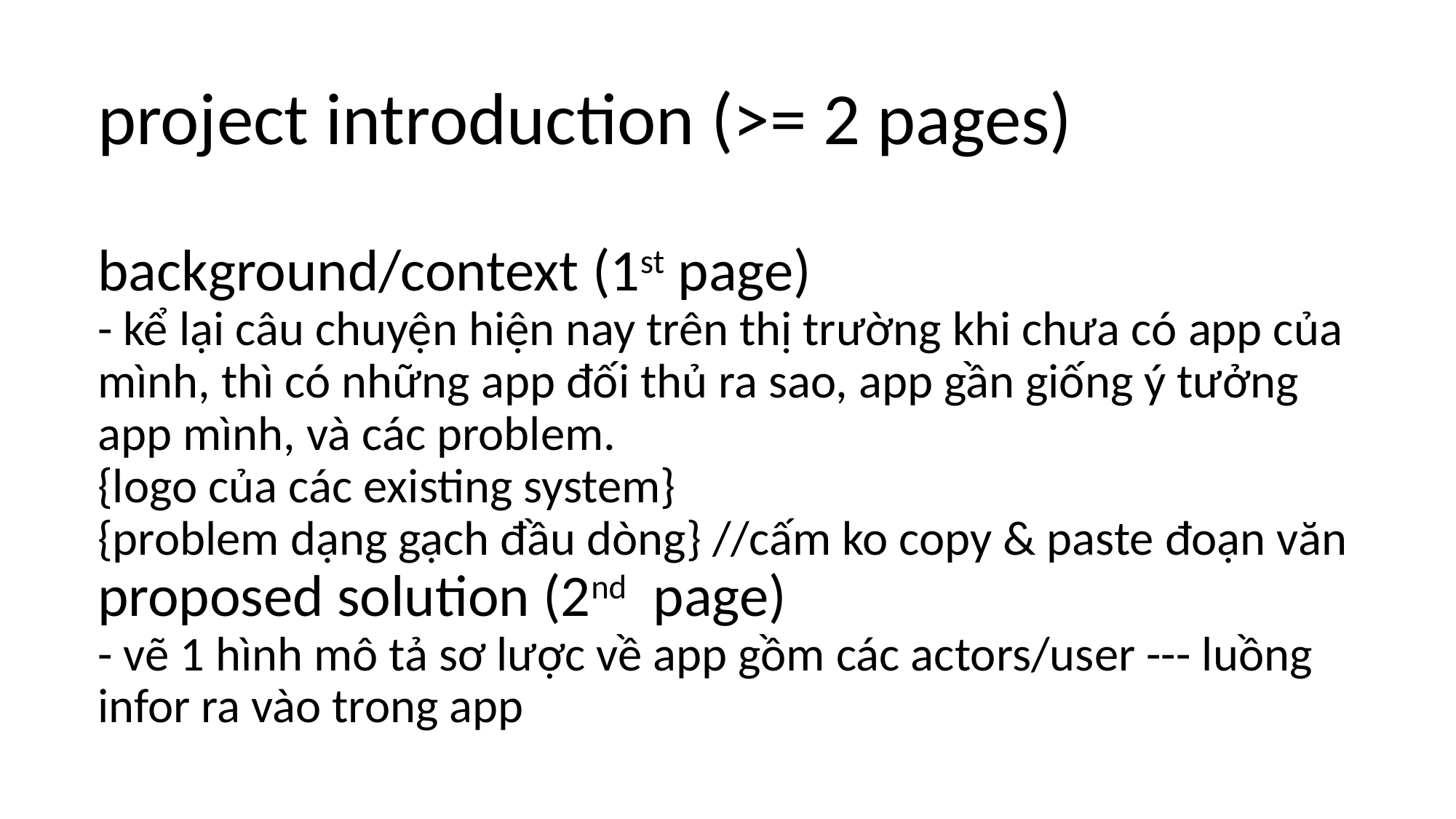

# project introduction (>= 2 pages) background/context (1st page) - kể lại câu chuyện hiện nay trên thị trường khi chưa có app của mình, thì có những app đối thủ ra sao, app gần giống ý tưởng app mình, và các problem. {logo của các existing system} {problem dạng gạch đầu dòng} //cấm ko copy & paste đoạn văn proposed solution (2nd  page) - vẽ 1 hình mô tả sơ lược về app gồm các actors/user --- luồng infor ra vào trong app